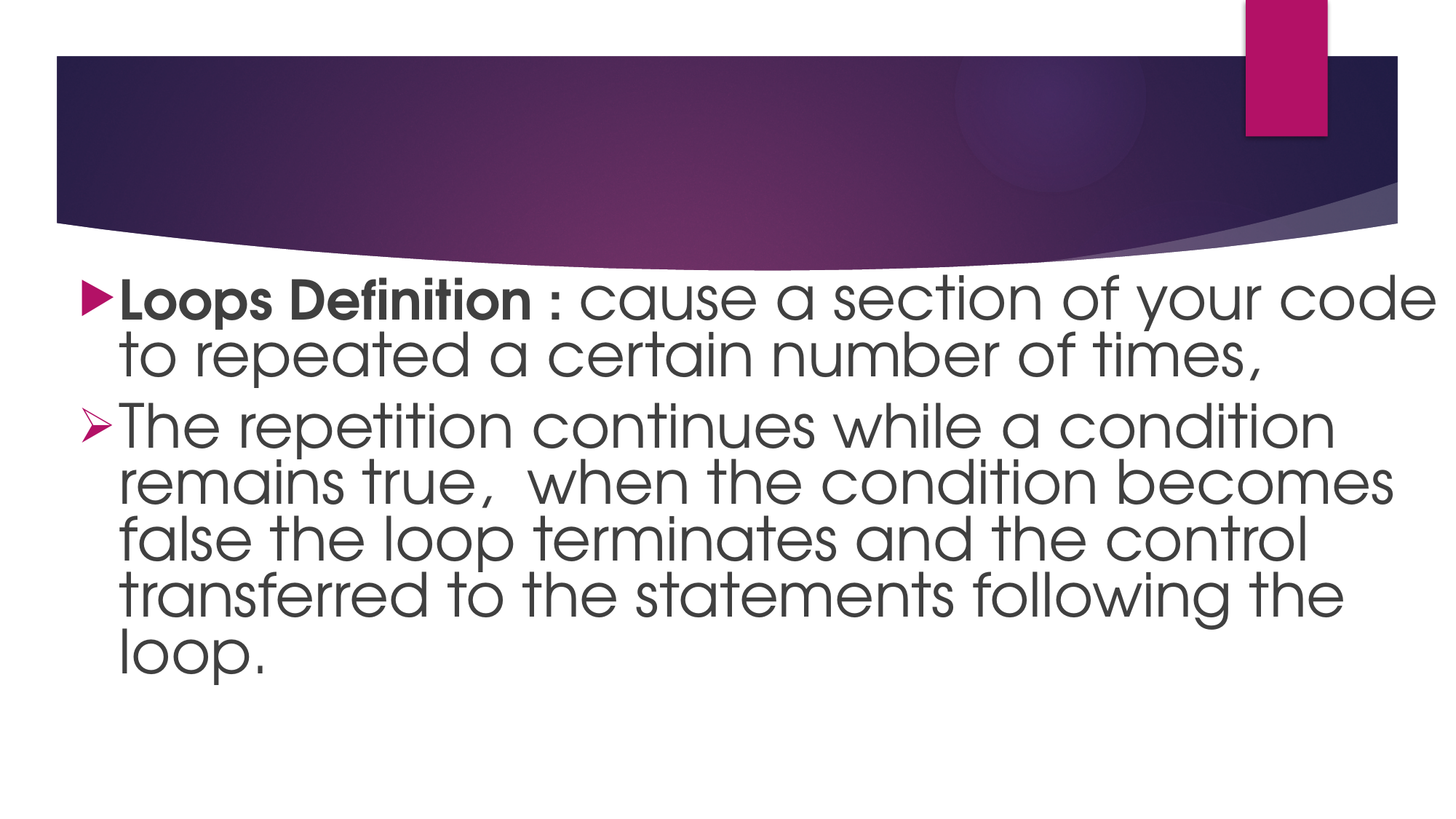

Loops Definition : cause a section of your code to repeated a certain number of times,
The repetition continues while a condition remains true,  when the condition becomes false the loop terminates and the control transferred to the statements following the loop.